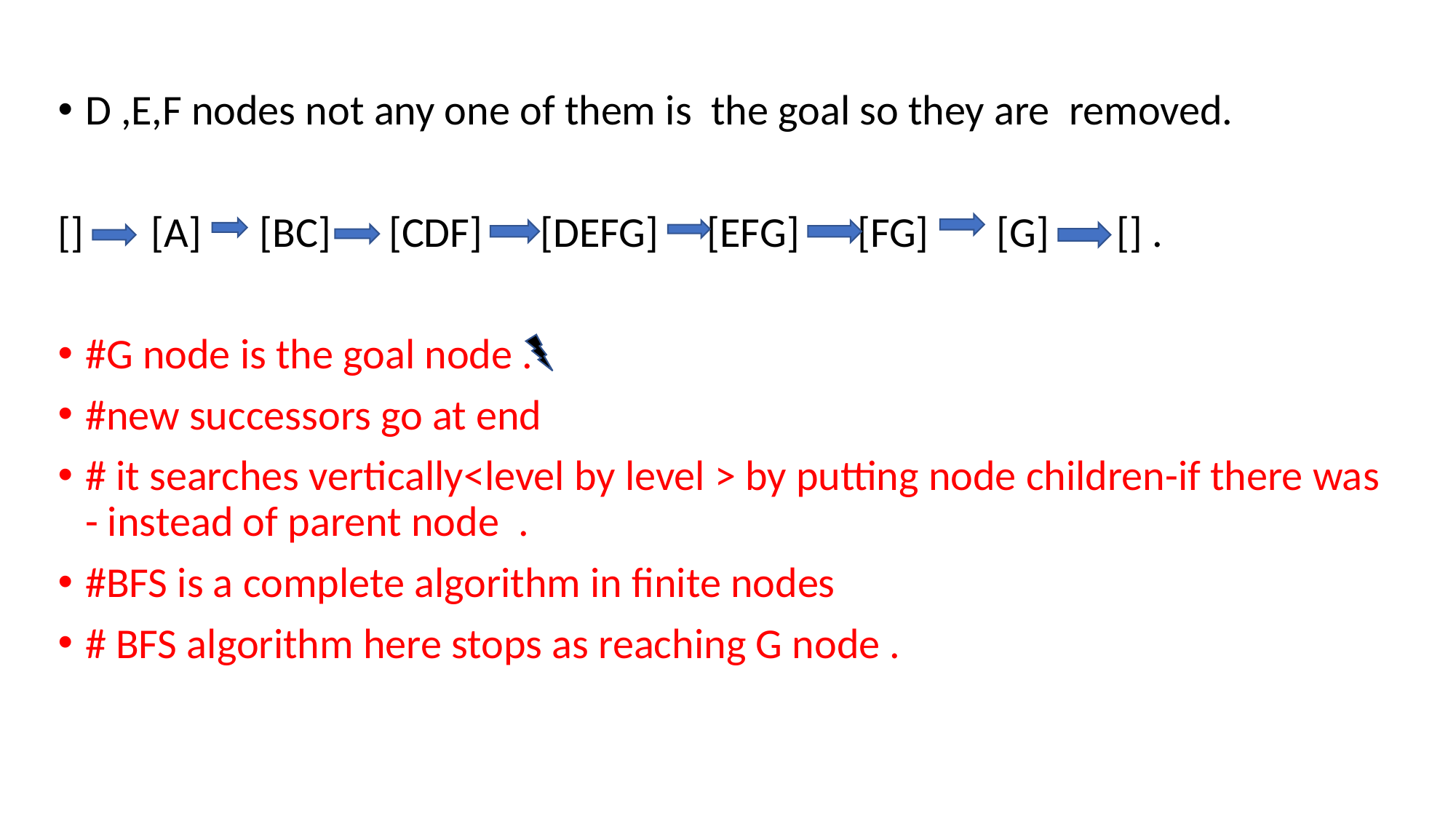

D ,E,F nodes not any one of them is  the goal so they are  removed.

[]       [A]      [BC]      [CDF]      [DEFG]     [EFG]      [FG]       [G]       [] .

#G node is the goal node .
#new successors go at end
# it searches vertically<level by level > by putting node children-if there was - instead of parent node  .
#BFS is a complete algorithm in finite nodes
# BFS algorithm here stops as reaching G node .
#